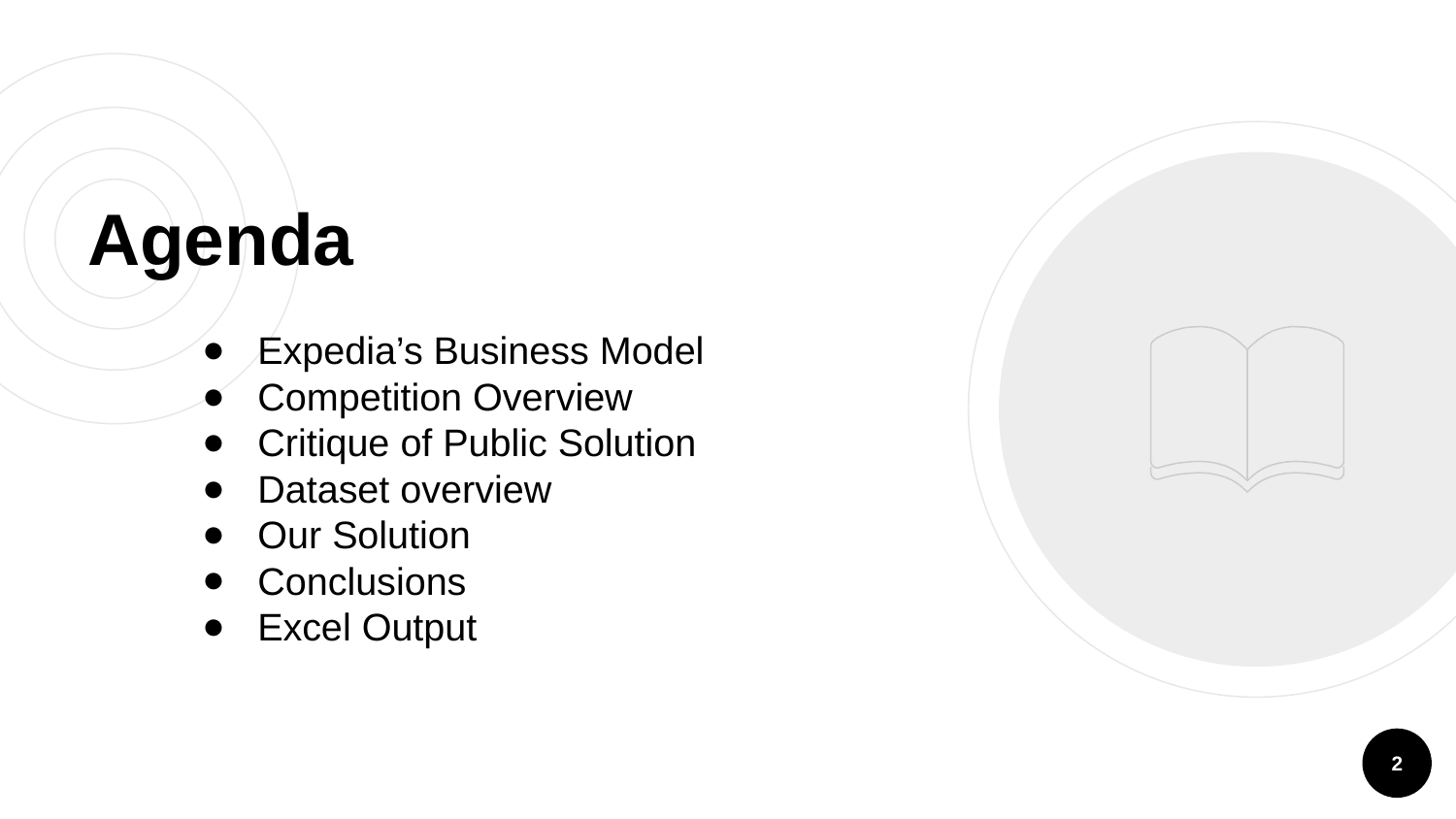

# Agenda
Expedia’s Business Model
Competition Overview
Critique of Public Solution
Dataset overview
Our Solution
Conclusions
Excel Output

2